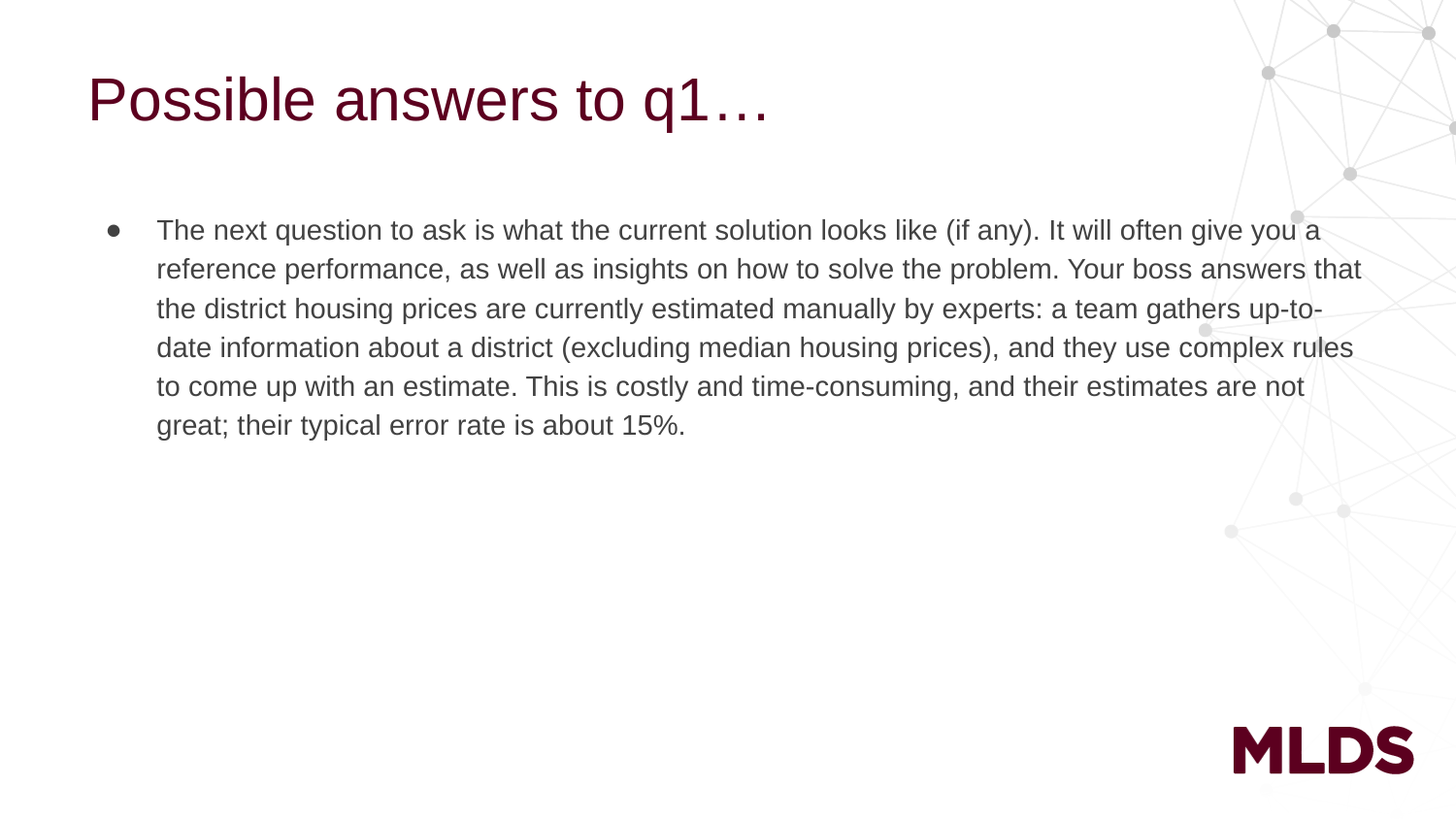

# Possible answers to q1…
The next question to ask is what the current solution looks like (if any). It will often give you a reference performance, as well as insights on how to solve the problem. Your boss answers that the district housing prices are currently estimated manually by experts: a team gathers up-to-date information about a district (excluding median housing prices), and they use complex rules to come up with an estimate. This is costly and time-consuming, and their estimates are not great; their typical error rate is about 15%.